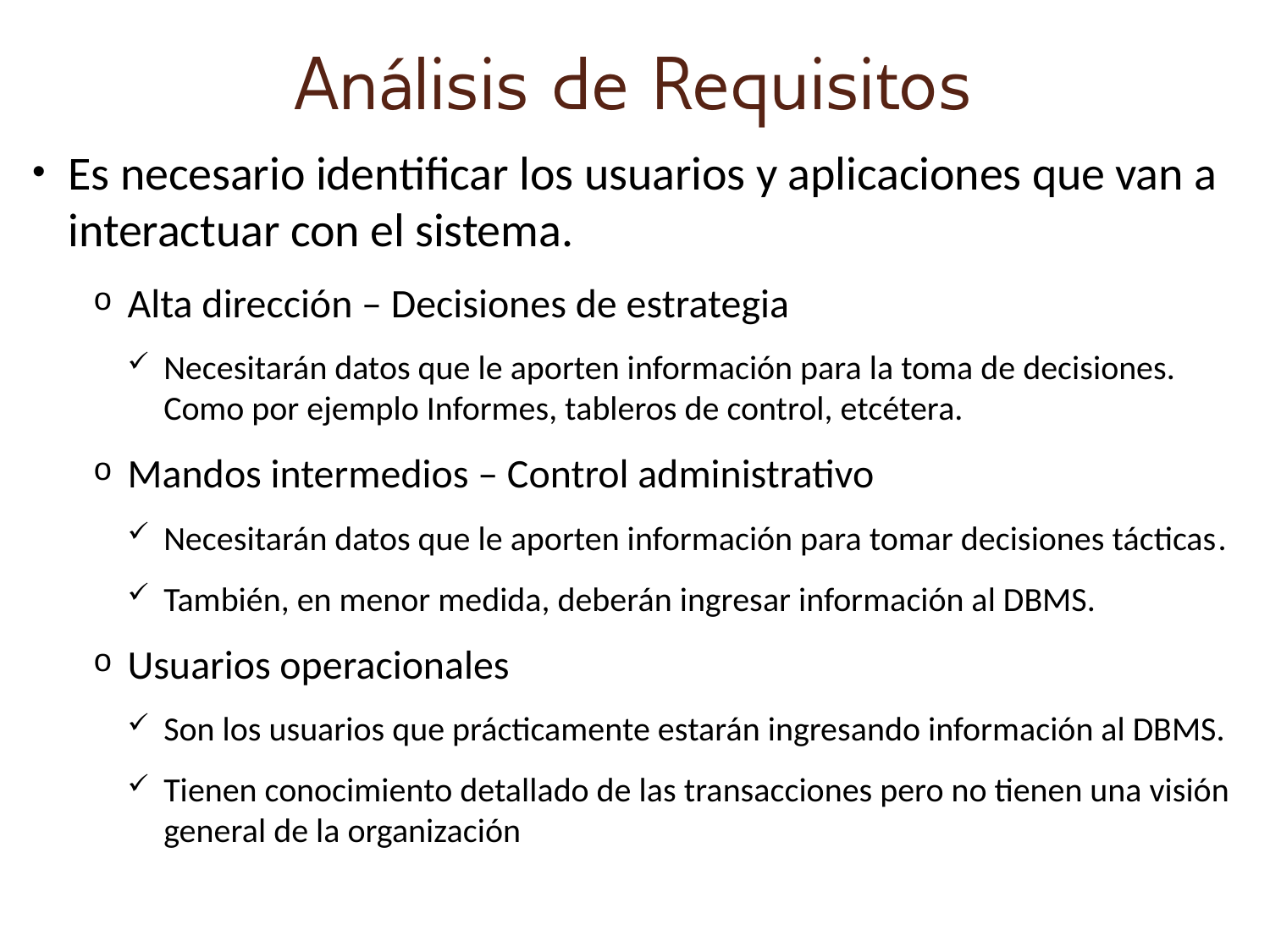

Análisis de Requisitos
Es necesario identificar los usuarios y aplicaciones que van a interactuar con el sistema.
Alta dirección – Decisiones de estrategia
Necesitarán datos que le aporten información para la toma de decisiones. Como por ejemplo Informes, tableros de control, etcétera.
Mandos intermedios – Control administrativo
Necesitarán datos que le aporten información para tomar decisiones tácticas.
También, en menor medida, deberán ingresar información al DBMS.
Usuarios operacionales
Son los usuarios que prácticamente estarán ingresando información al DBMS.
Tienen conocimiento detallado de las transacciones pero no tienen una visión general de la organización